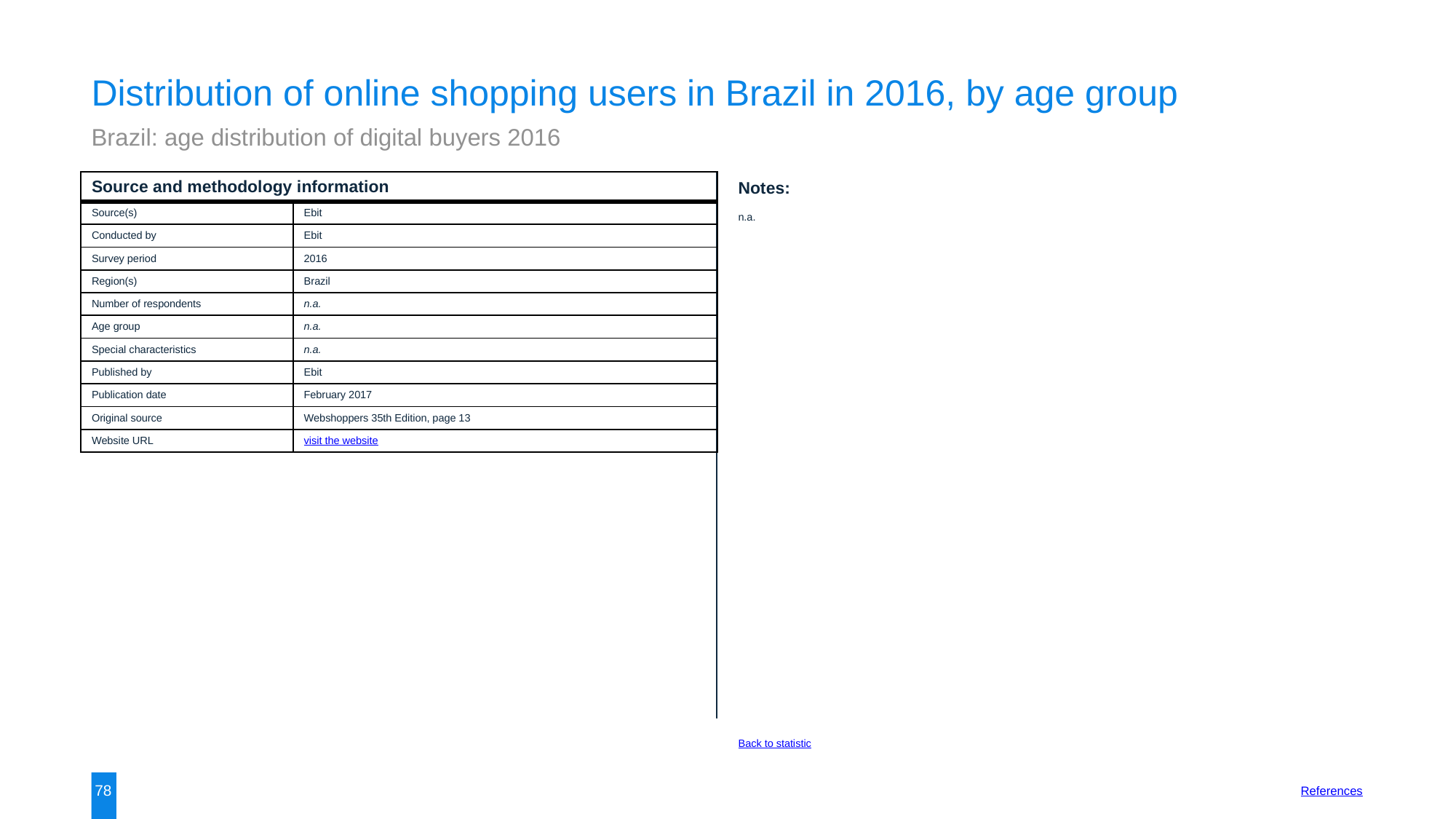

Distribution of online shopping users in Brazil in 2016, by age group
Brazil: age distribution of digital buyers 2016
| Source and methodology information |  |
| --- | --- |
| Source(s) | Ebit |
| Conducted by | Ebit |
| Survey period | 2016 |
| Region(s) | Brazil |
| Number of respondents | n.a. |
| Age group | n.a. |
| Special characteristics | n.a. |
| Published by | Ebit |
| Publication date | February 2017 |
| Original source | Webshoppers 35th Edition, page 13 |
| Website URL | visit the website |

Notes:

n.a.
Back to statistic

78
References